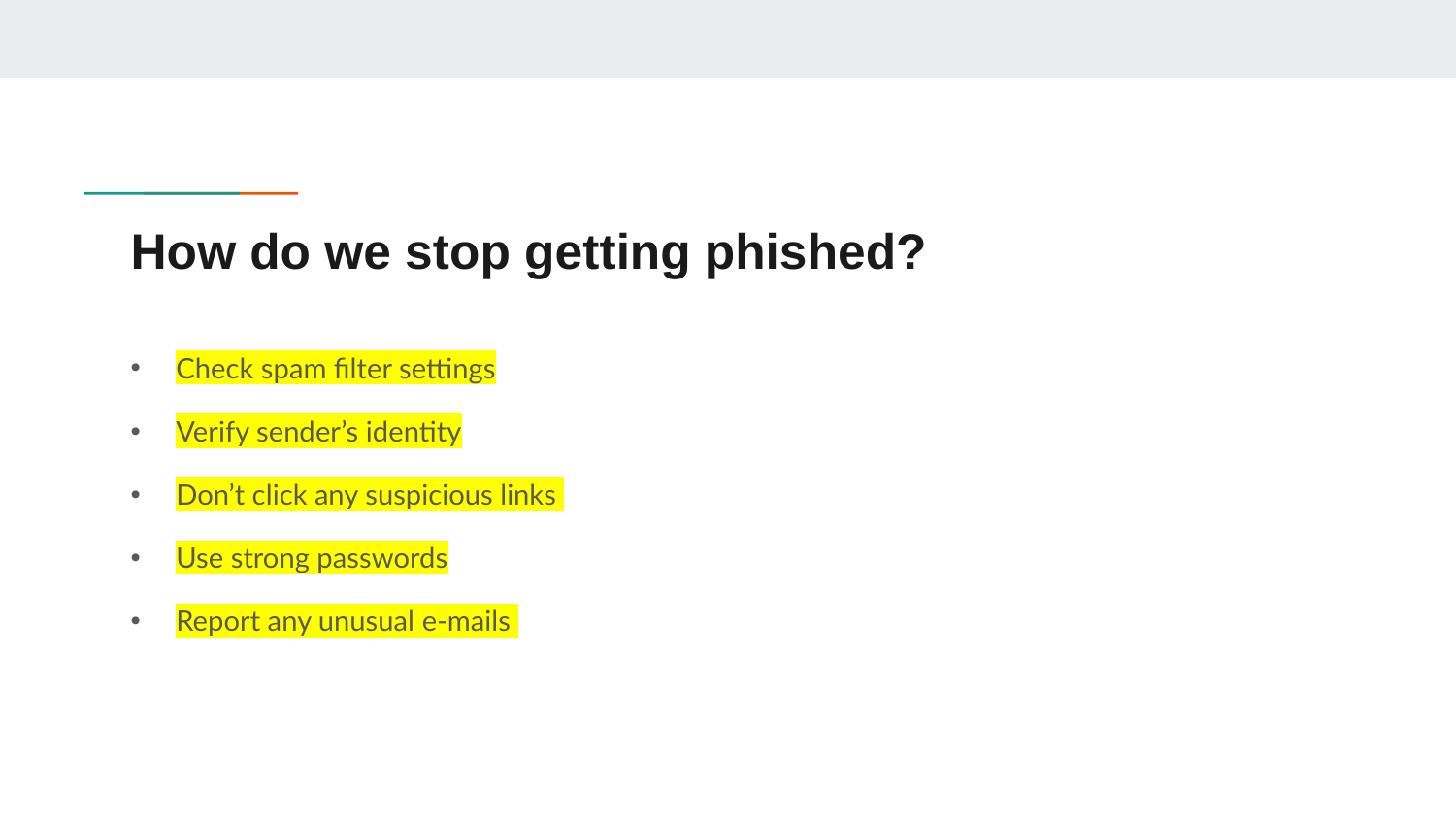

# How do we stop getting phished?
Check spam filter settings
Verify sender’s identity
Don’t click any suspicious links
Use strong passwords
Report any unusual e-mails